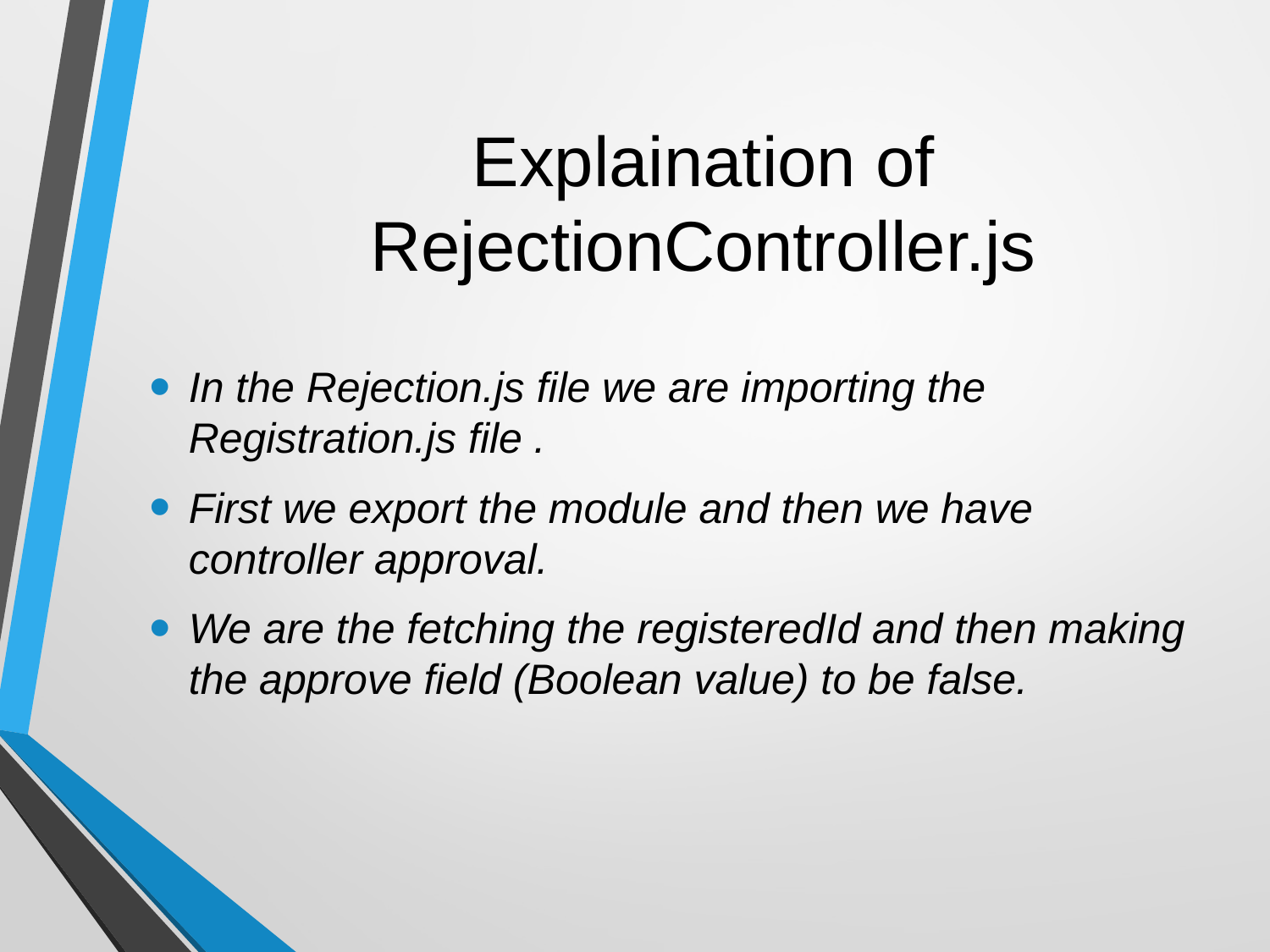

# Explaination of RejectionController.js
In the Rejection.js file we are importing the Registration.js file .
First we export the module and then we have controller approval.
We are the fetching the registeredId and then making the approve field (Boolean value) to be false.